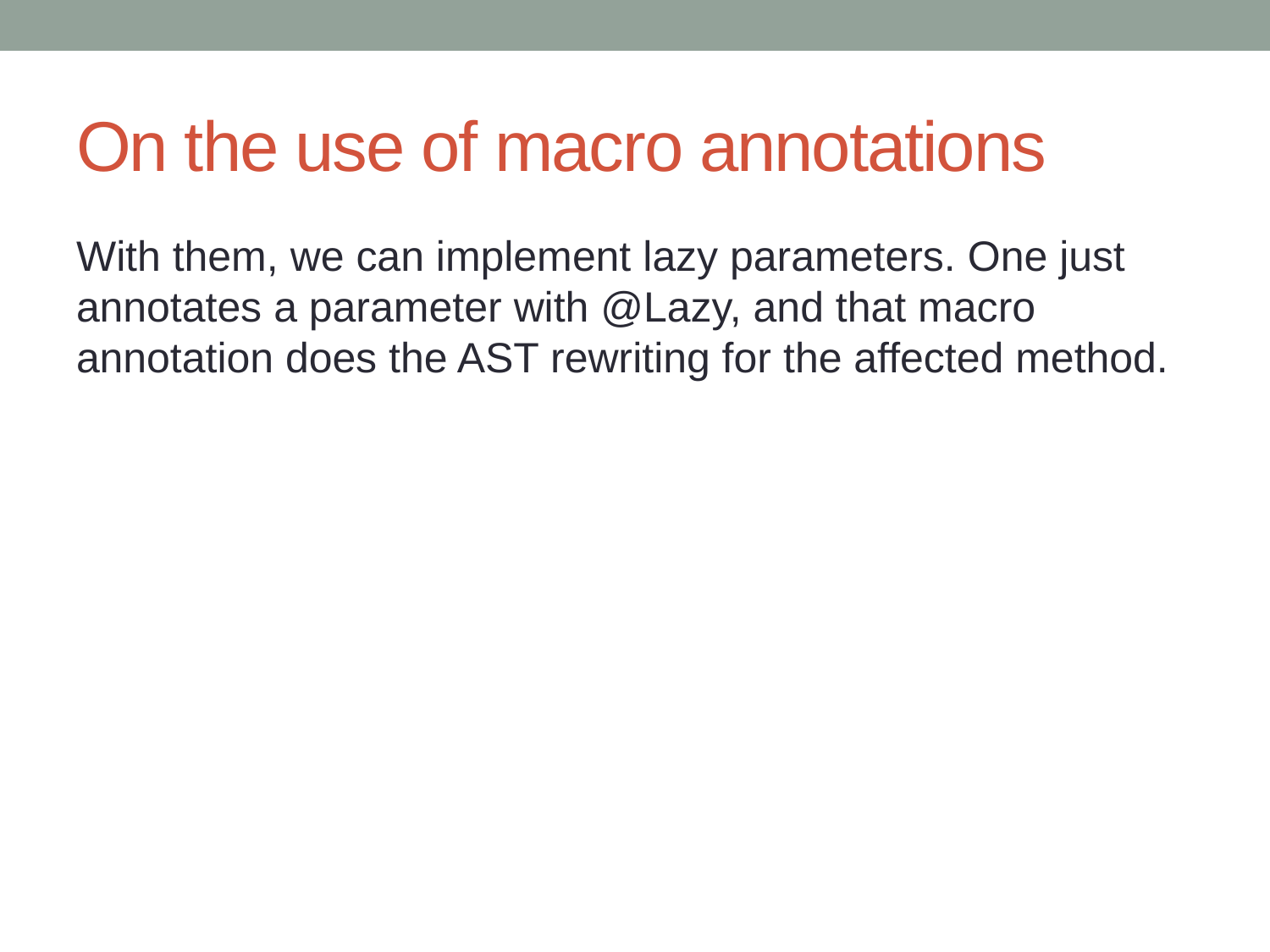

# On the use of macro annotations
With them, we can implement lazy parameters. One just annotates a parameter with @Lazy, and that macro annotation does the AST rewriting for the affected method.